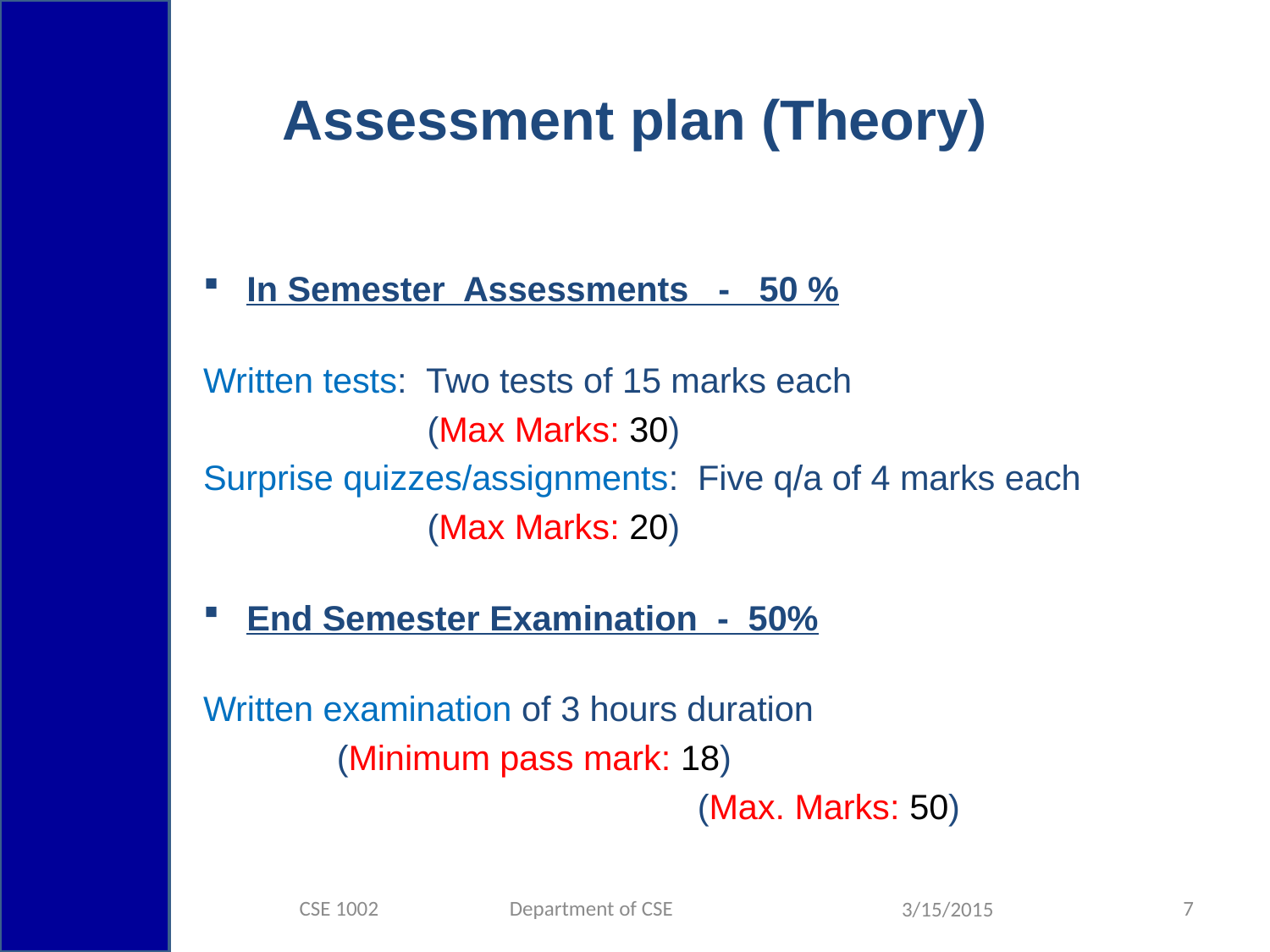

# Assessment plan (Theory)

In Semester  Assessments   -   50 %
Written tests:  Two tests of 15 marks each
                       			(Max Marks: 30)
Surprise quizzes/assignments:  Five q/a of 4 marks each
			          		(Max Marks: 20)
End Semester Examination  -  50%
Written examination of 3 hours duration
				    	(Minimum pass mark: 18)
                                          	(Max. Marks: 50)

CSE 1002                           Department of CSE
7
3/15/2015